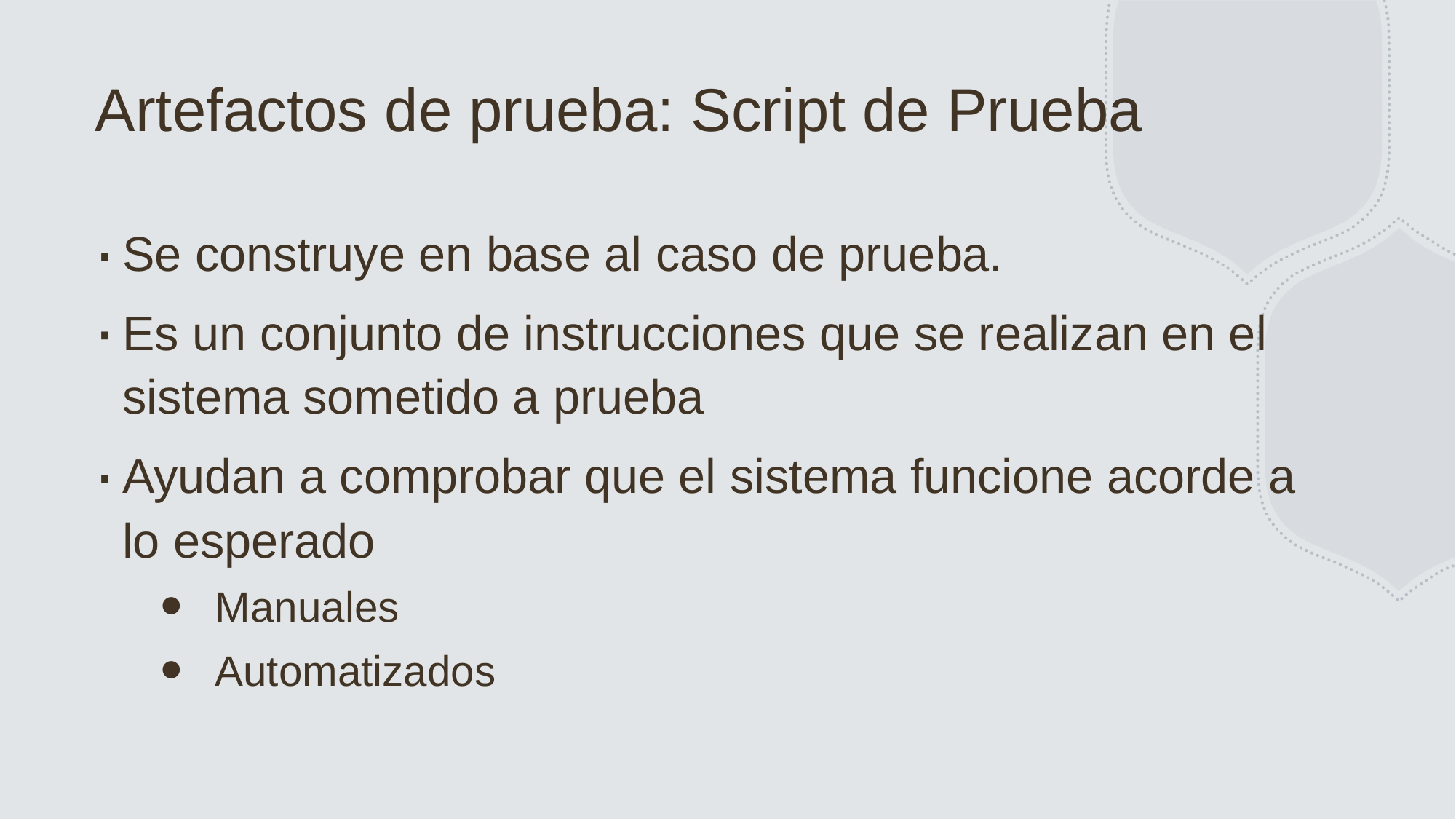

# Artefactos de prueba: Script de Prueba
Se construye en base al caso de prueba.
Es un conjunto de instrucciones que se realizan en el sistema sometido a prueba
Ayudan a comprobar que el sistema funcione acorde a lo esperado
Manuales
Automatizados